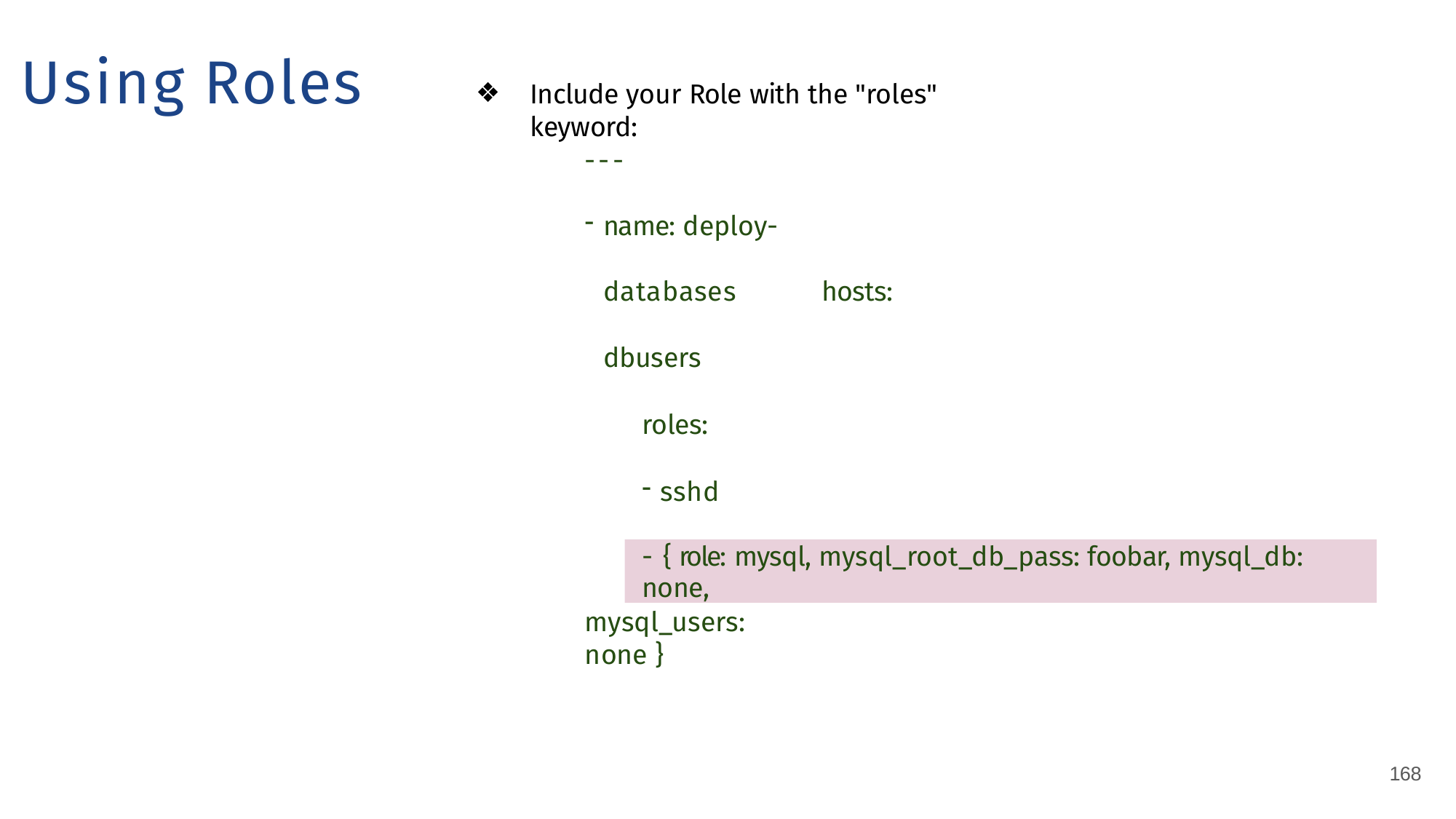

# Using Roles
Include your Role with the "roles" keyword:
---
name: deploy-databases 	hosts: dbusers

roles:

sshd

ntpd
- { role: mysql, mysql_root_db_pass: foobar, mysql_db: none,
mysql_users: none }
168